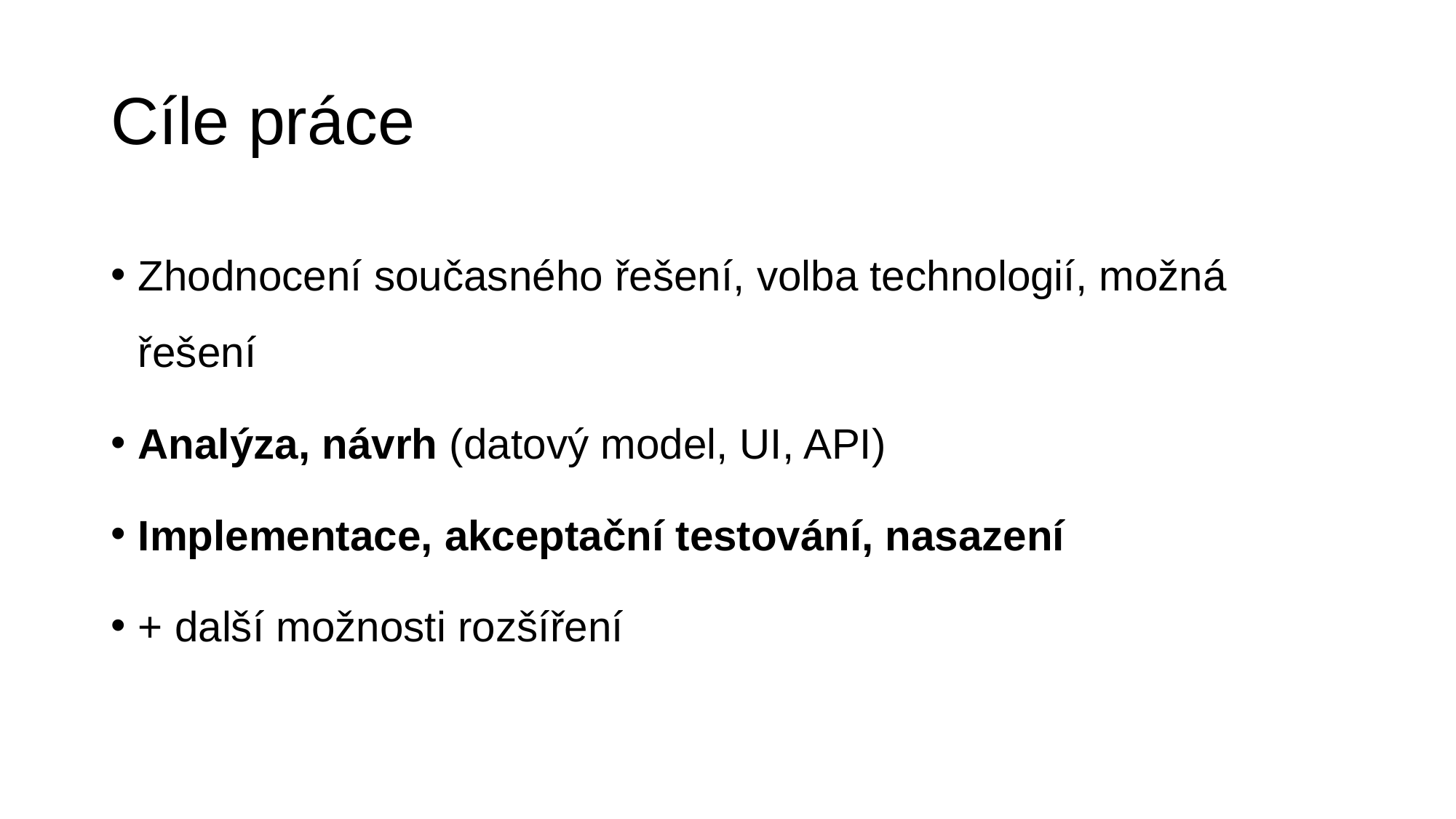

# Cíle práce
Zhodnocení současného řešení, volba technologií, možná řešení
Analýza, návrh (datový model, UI, API)
Implementace, akceptační testování, nasazení
+ další možnosti rozšíření